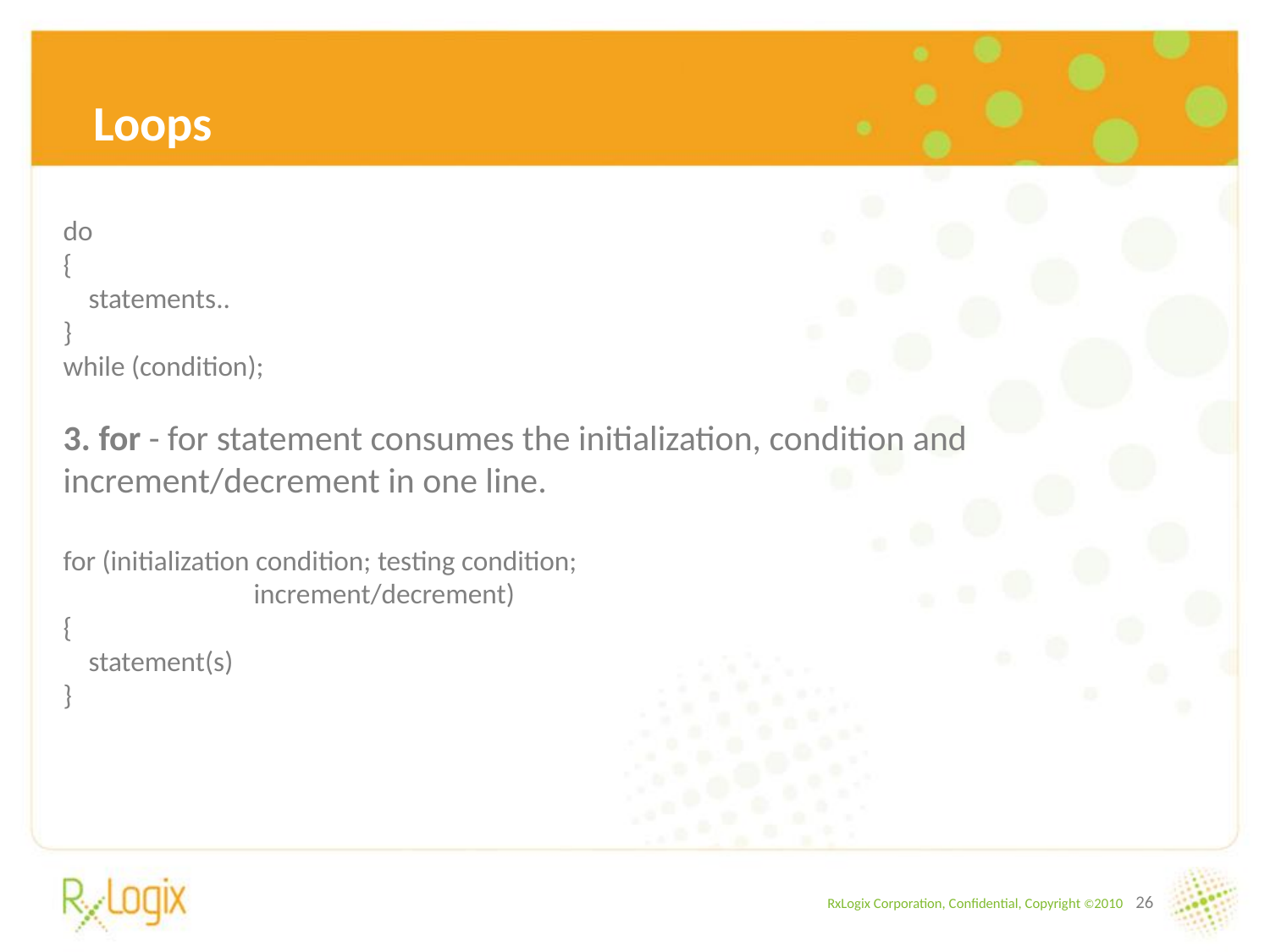

Loops
do
{
    statements..
}
while (condition);

3. for - for statement consumes the initialization, condition and increment/decrement in one line.

for (initialization condition; testing condition;
                              increment/decrement)
{
    statement(s)
}